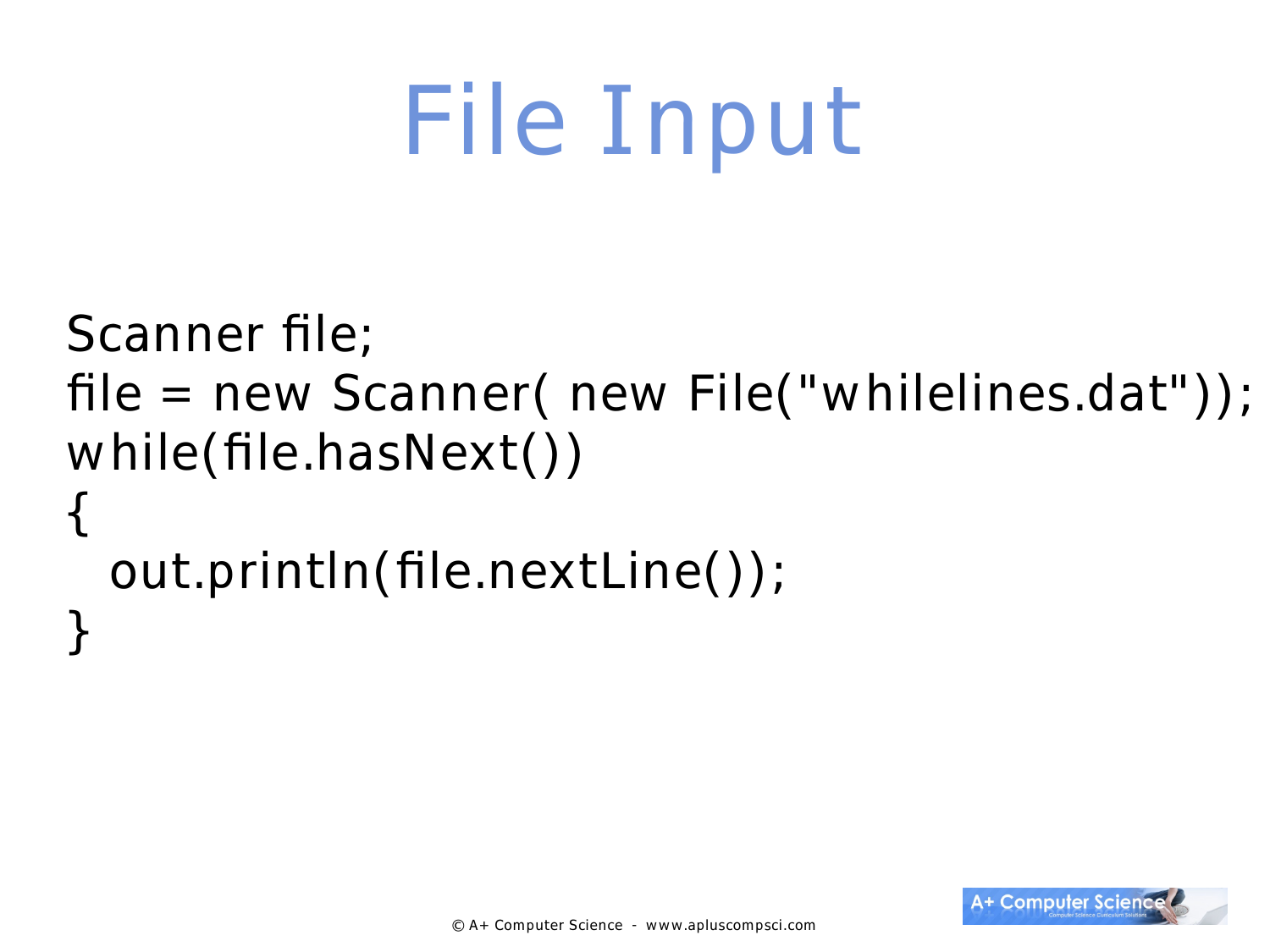

File Input
Scanner file;
file = new Scanner( new File("whilelines.dat"));
while(file.hasNext())
{
   out.println(file.nextLine());
}

© A+ Computer Science  -  www.apluscompsci.com